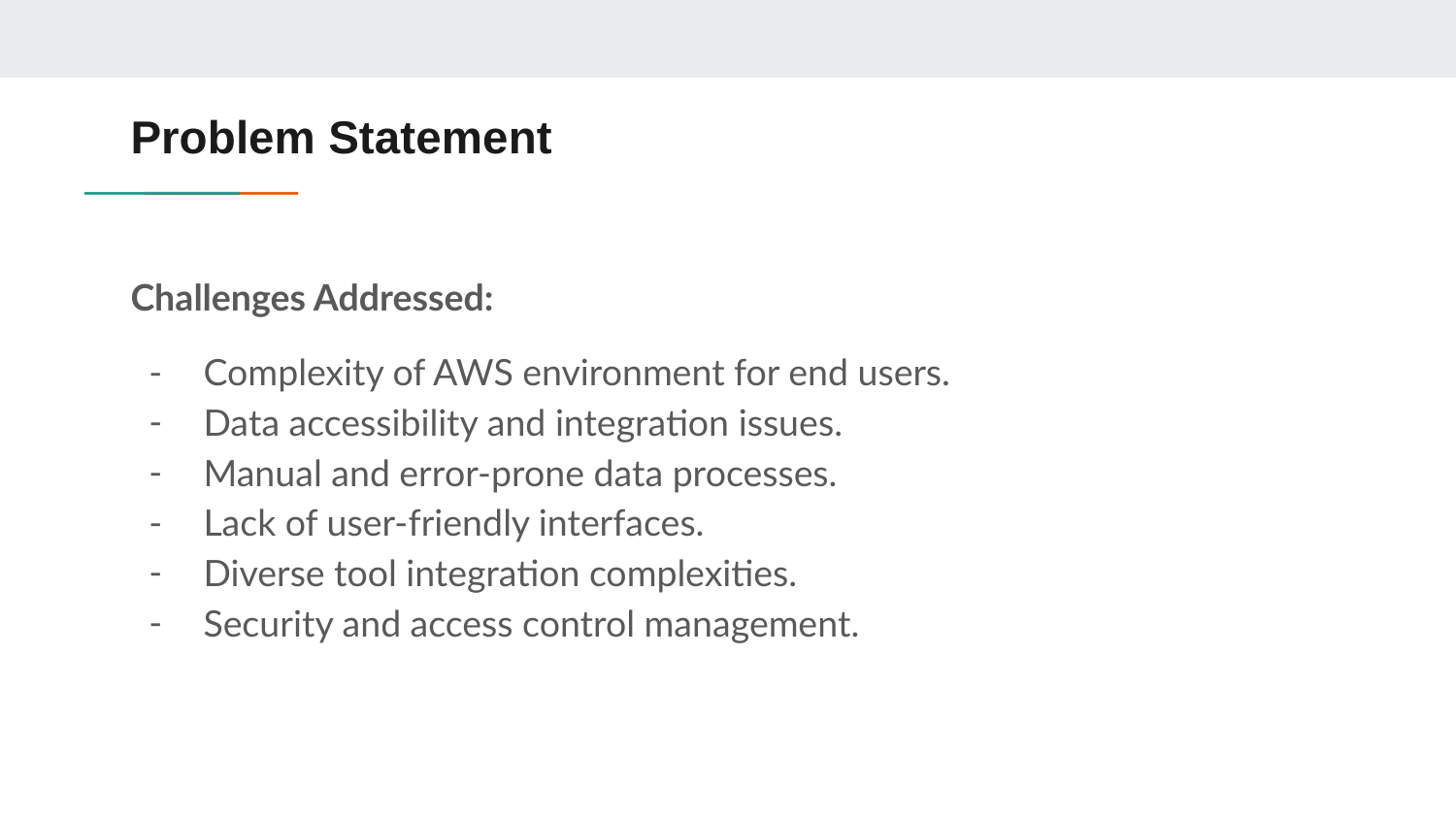

# Problem Statement
Challenges Addressed:
Complexity of AWS environment for end users.
Data accessibility and integration issues.
Manual and error-prone data processes.
Lack of user-friendly interfaces.
Diverse tool integration complexities.
Security and access control management.